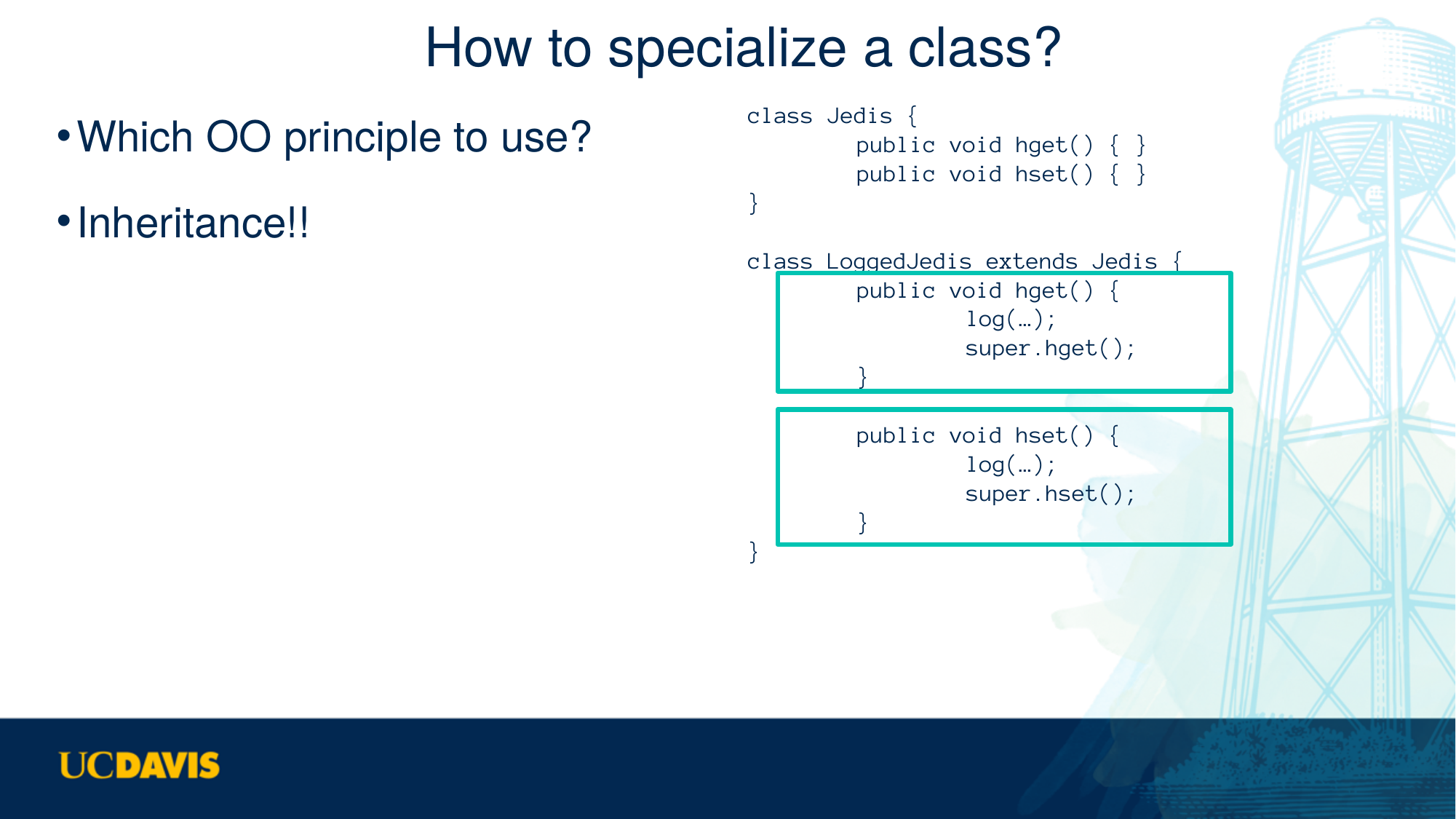

# How to specialize a class?
Which OO principle to use?
Inheritance!!
class Jedis {
	public void hget() { }
	public void hset() { }
}

class LoggedJedis extends Jedis {
	public void hget() {
		log(…);
		super.hget();
	}

	public void hset() {
		log(…);
		super.hset();
	}
}